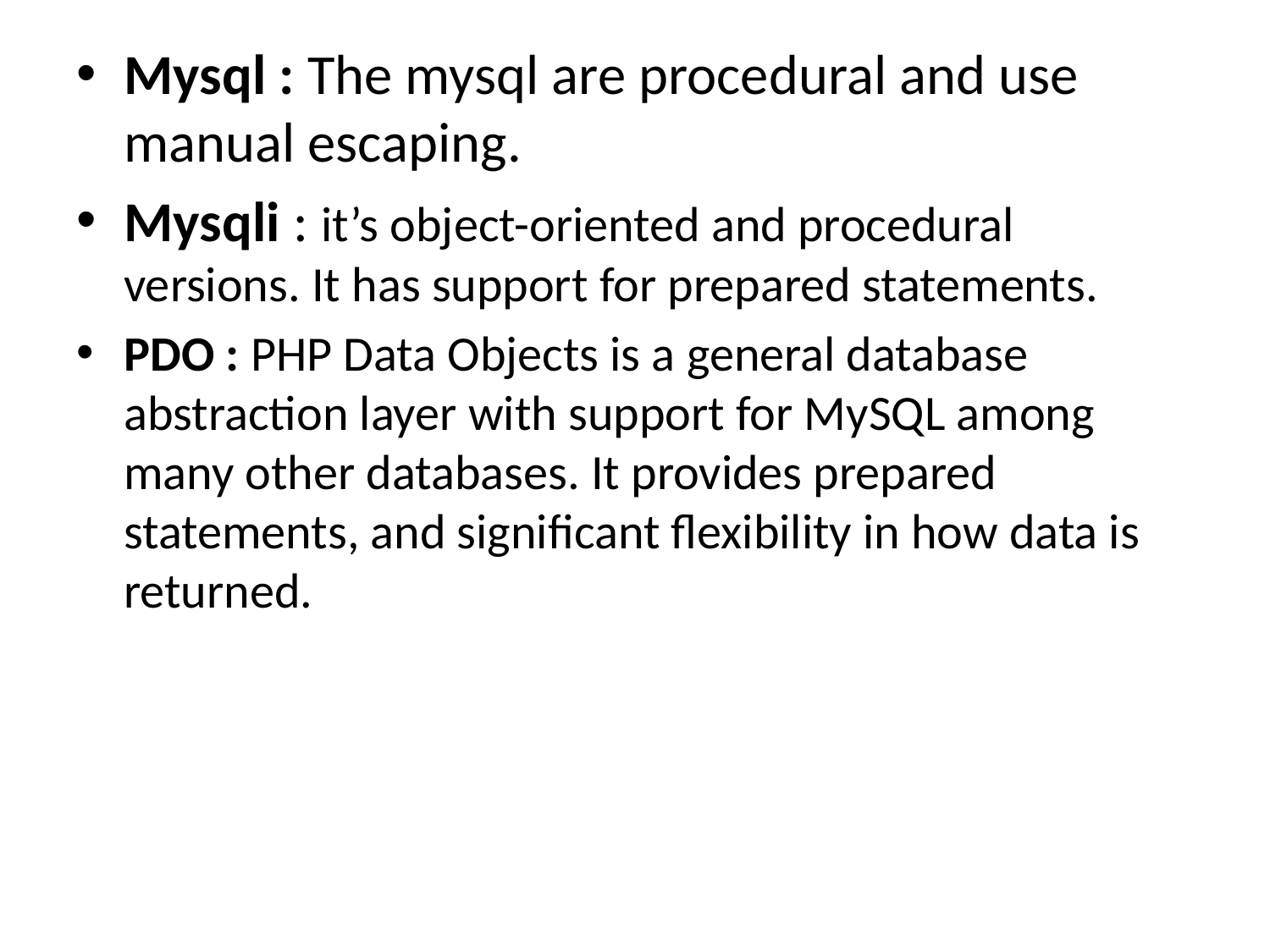

Mysql : The mysql are procedural and use manual escaping.
Mysqli : it’s object-oriented and procedural versions. It has support for prepared statements.
PDO : PHP Data Objects is a general database abstraction layer with support for MySQL among many other databases. It provides prepared statements, and significant flexibility in how data is returned.